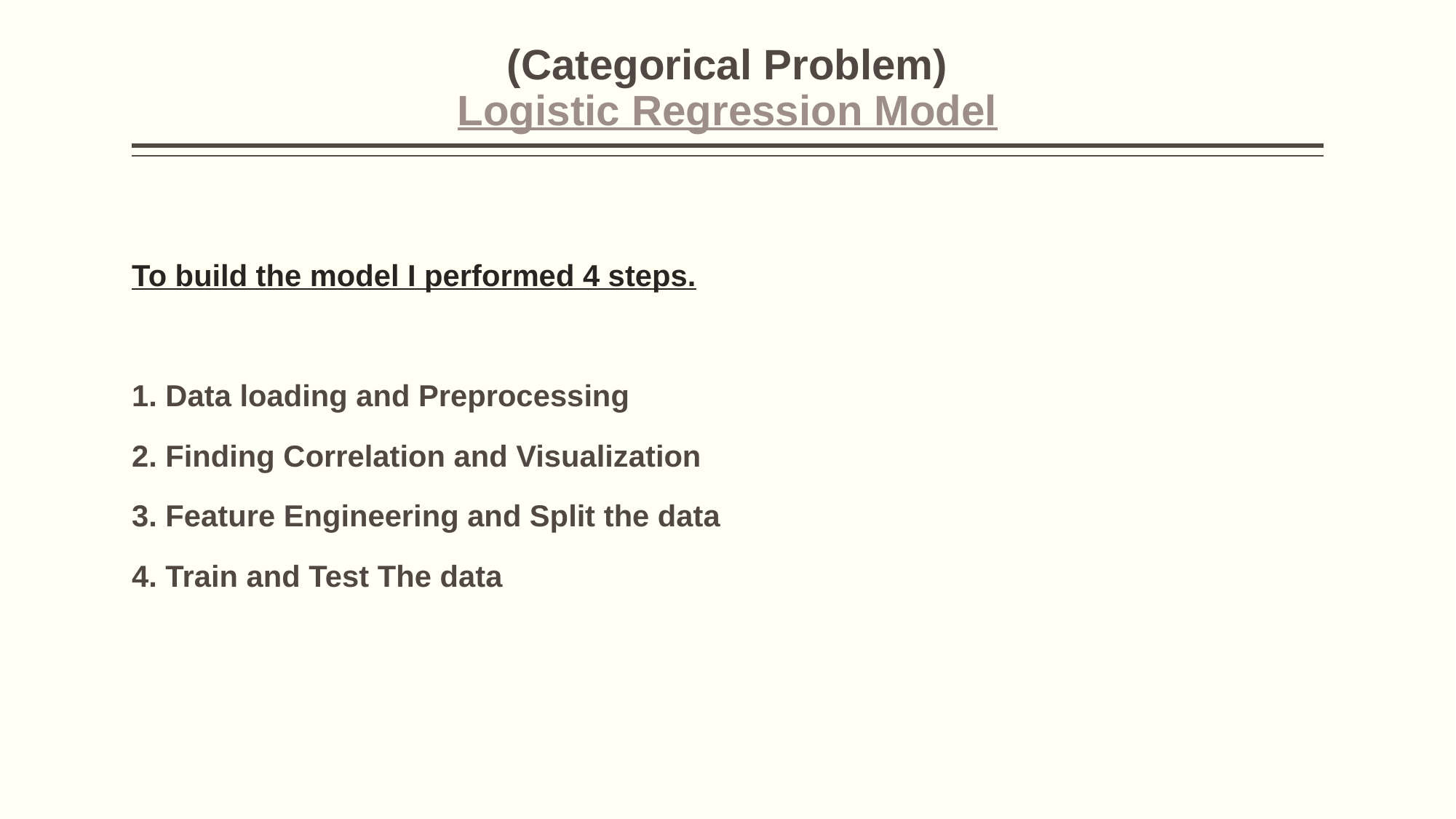

# (Categorical Problem) Logistic Regression Model

To build the model I performed 4 steps.

1. Data loading and Preprocessing
2. Finding Correlation and Visualization
3. Feature Engineering and Split the data
4. Train and Test The data